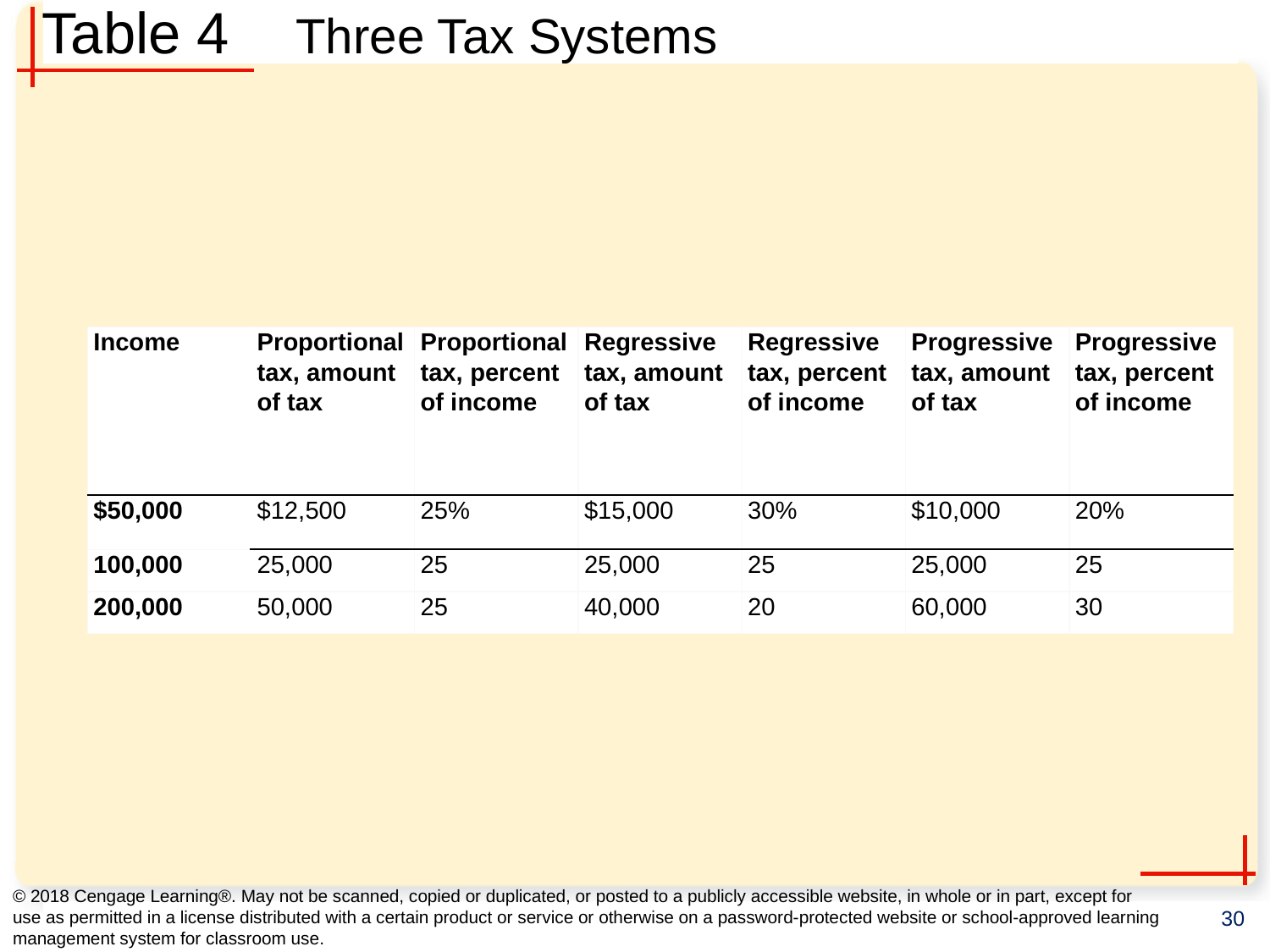

# Table 4	Three Tax Systems
| Income | Proportional tax, amount of tax | Proportional tax, percent of income | Regressive tax, amount of tax | Regressive tax, percent of income | Progressive tax, amount of tax | Progressive tax, percent of income |
| --- | --- | --- | --- | --- | --- | --- |
| $50,000 | $12,500 | 25% | $15,000 | 30% | $10,000 | 20% |
| 100,000 | 25,000 | 25 | 25,000 | 25 | 25,000 | 25 |
| 200,000 | 50,000 | 25 | 40,000 | 20 | 60,000 | 30 |
© 2018 Cengage Learning®. May not be scanned, copied or duplicated, or posted to a publicly accessible website, in whole or in part, except for use as permitted in a license distributed with a certain product or service or otherwise on a password-protected website or school-approved learning management system for classroom use.
30